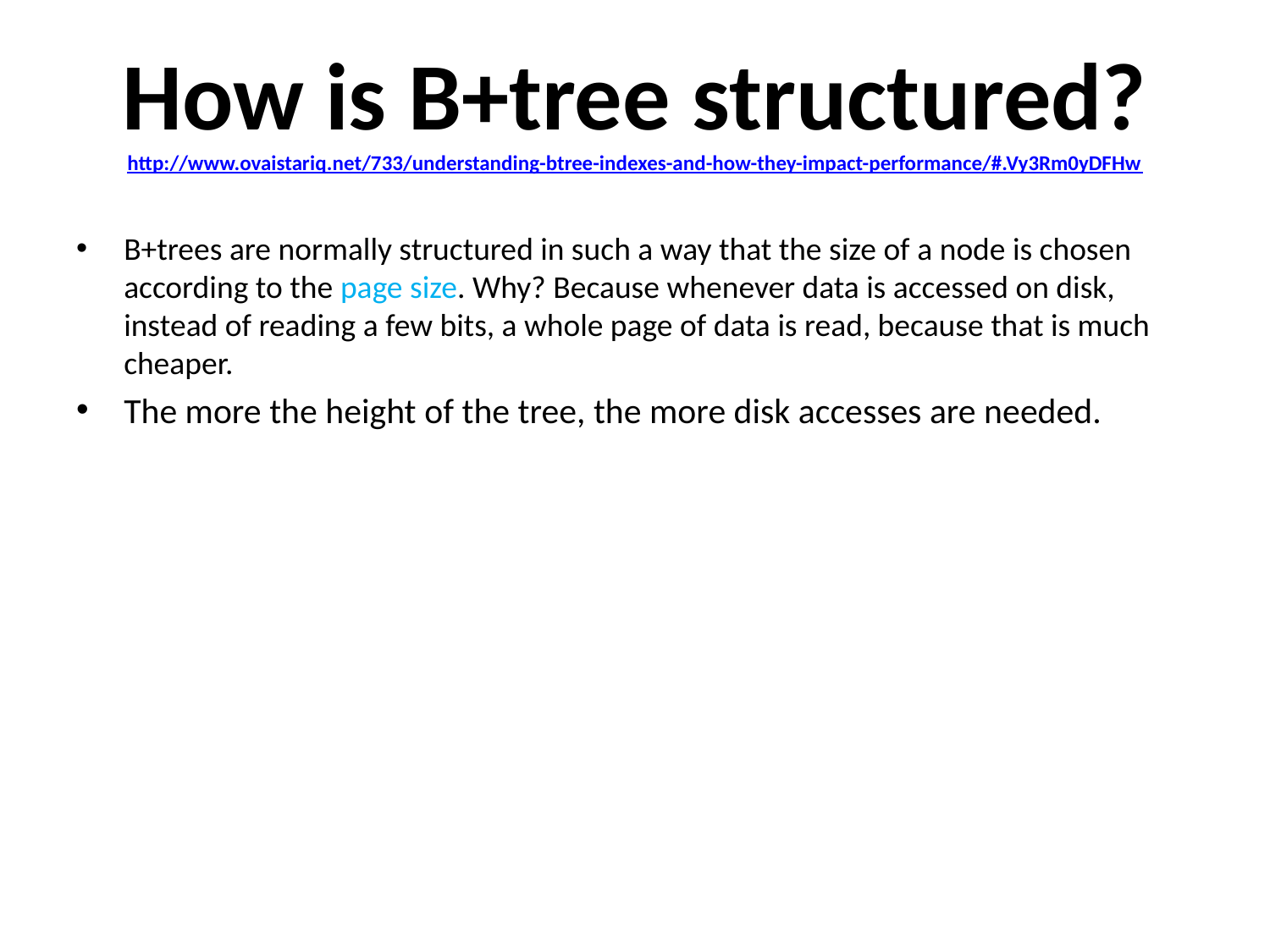

# How is B+tree structured? http://www.ovaistariq.net/733/understanding-btree-indexes-and-how-they-impact-performance/#.Vy3Rm0yDFHw
B+trees are normally structured in such a way that the size of a node is chosen according to the page size. Why? Because whenever data is accessed on disk, instead of reading a few bits, a whole page of data is read, because that is much cheaper.
The more the height of the tree, the more disk accesses are needed.